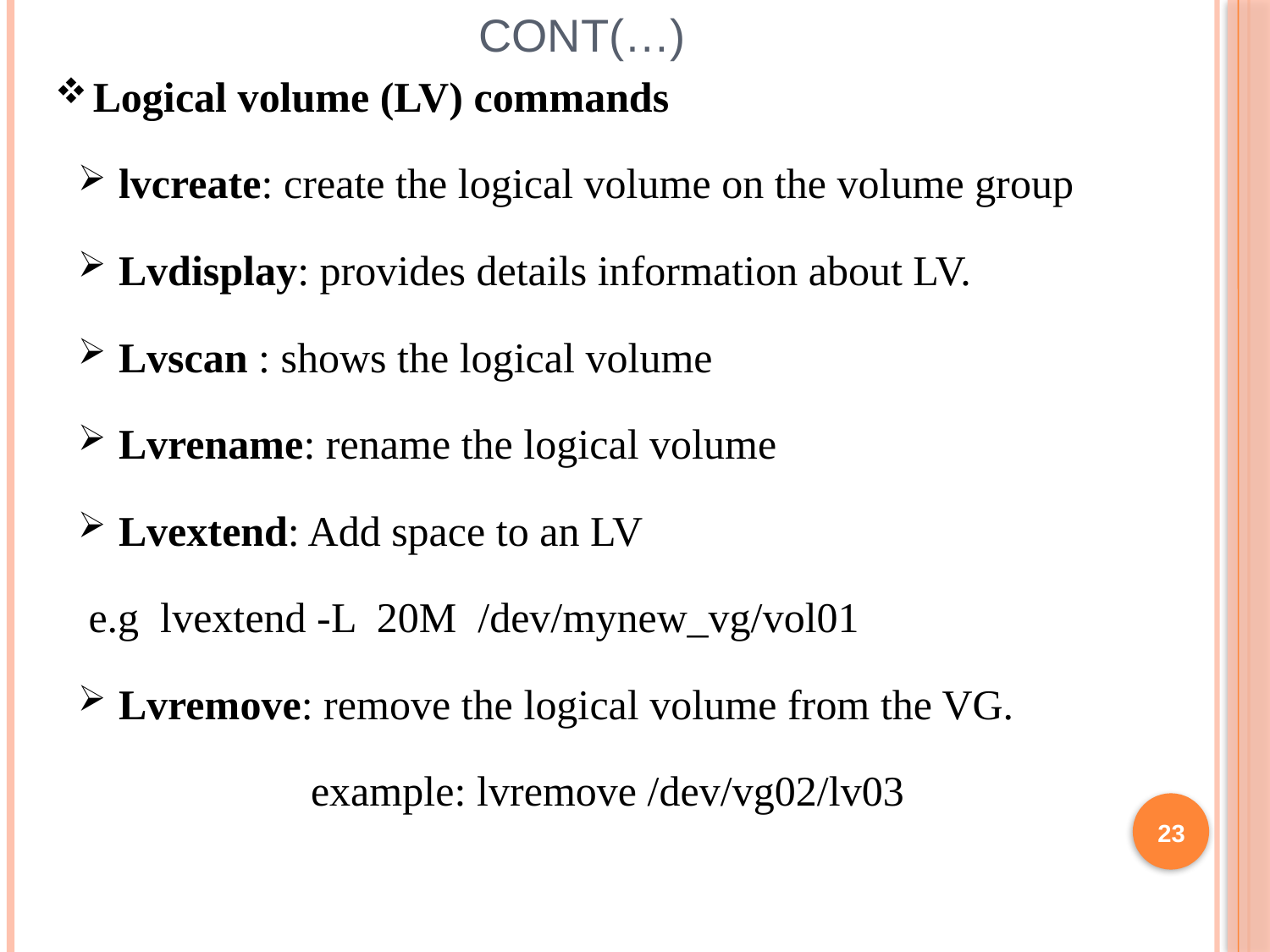

# Cont(…)
Logical volume (LV) commands
lvcreate: create the logical volume on the volume group
Lvdisplay: provides details information about LV.
Lvscan : shows the logical volume
Lvrename: rename the logical volume
Lvextend: Add space to an LV
 e.g  lvextend -L  20M  /dev/mynew_vg/vol01
Lvremove: remove the logical volume from the VG.
                      example: lvremove /dev/vg02/lv03
23